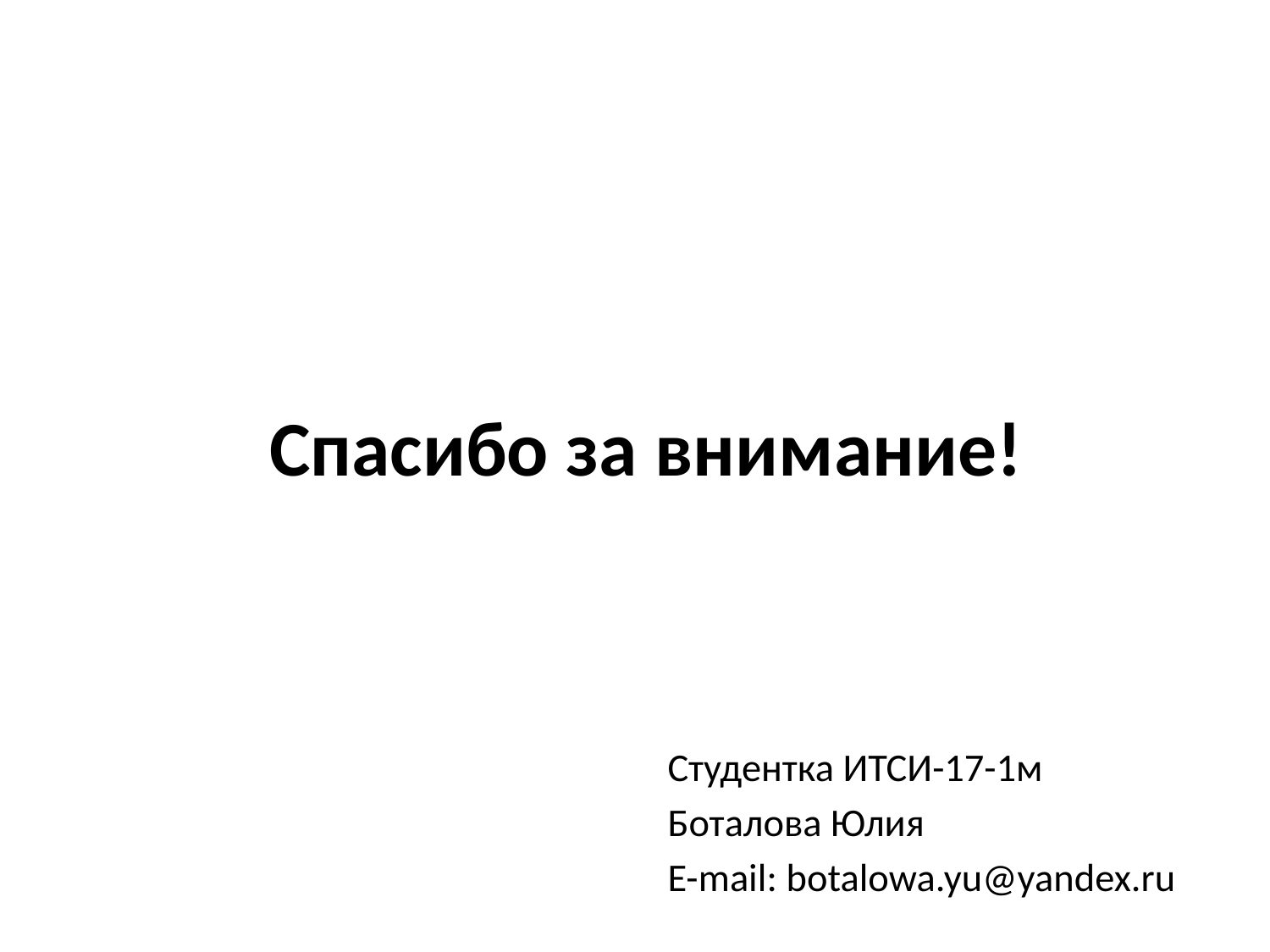

# Спасибо за внимание!
Студентка ИТСИ-17-1м
Боталова Юлия
E-mail: botalowa.yu@yandex.ru